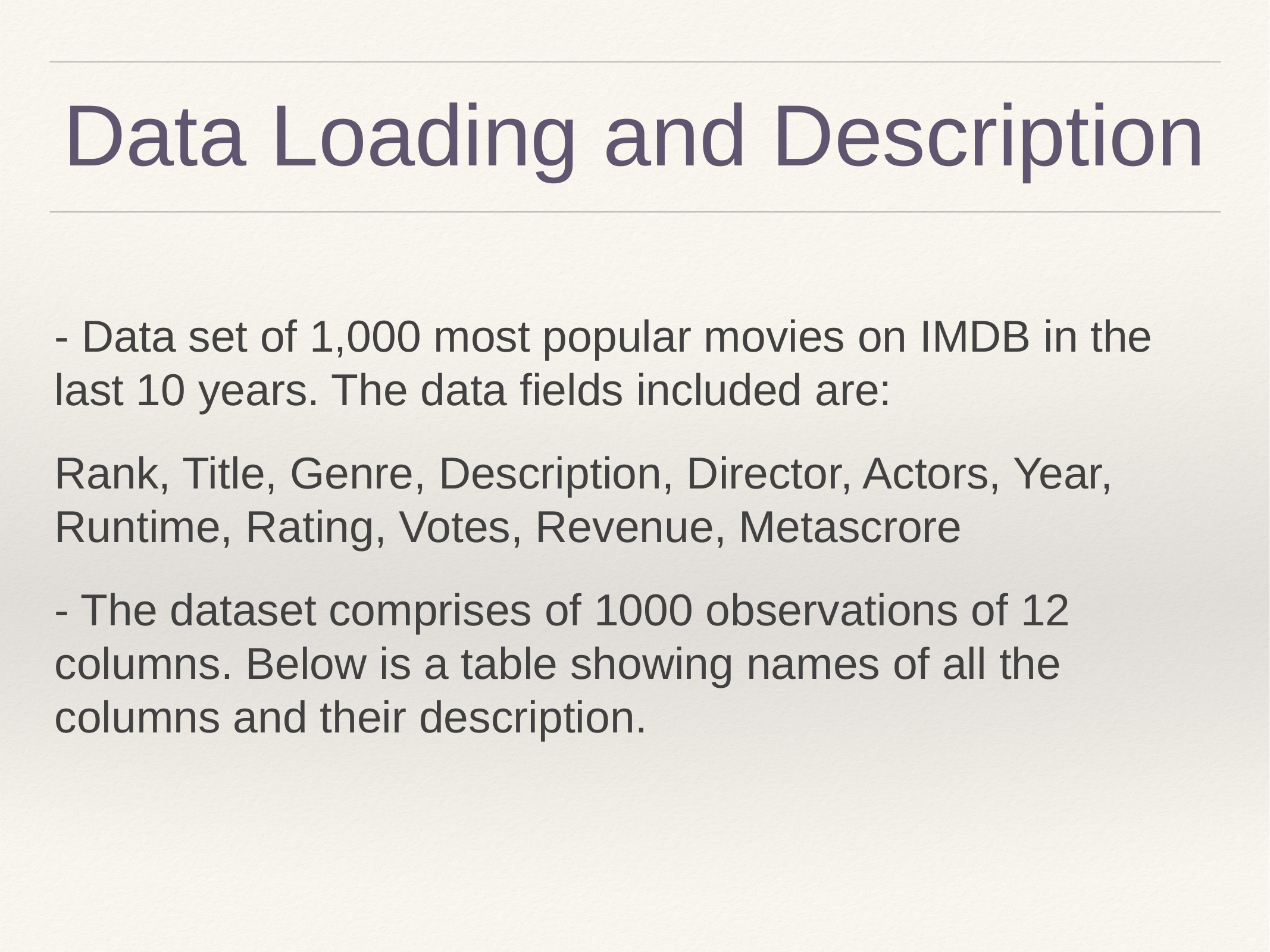

# Data Loading and Description
- Data set of 1,000 most popular movies on IMDB in the last 10 years. The data fields included are:
Rank, Title, Genre, Description, Director, Actors, Year,      Runtime, Rating, Votes, Revenue, Metascrore
- The dataset comprises of 1000 observations of 12 columns. Below is a table showing names of all the columns and their description.